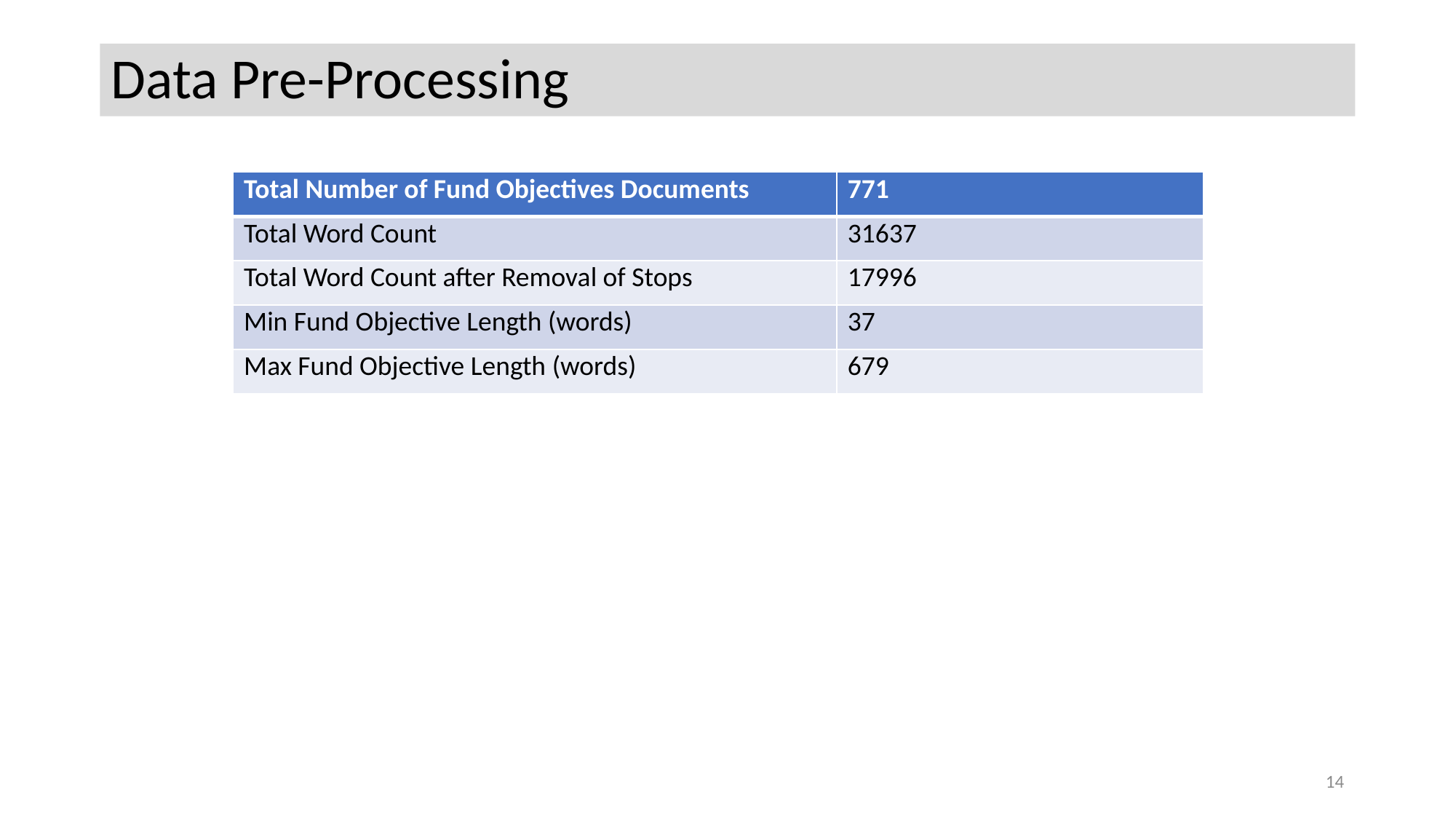

Data Pre-Processing
| Total Number of Fund Objectives Documents | 771 |
| --- | --- |
| Total Word Count | 31637 |
| Total Word Count after Removal of Stops | 17996 |
| Min Fund Objective Length (words) | 37 |
| Max Fund Objective Length (words) | 679 |
14